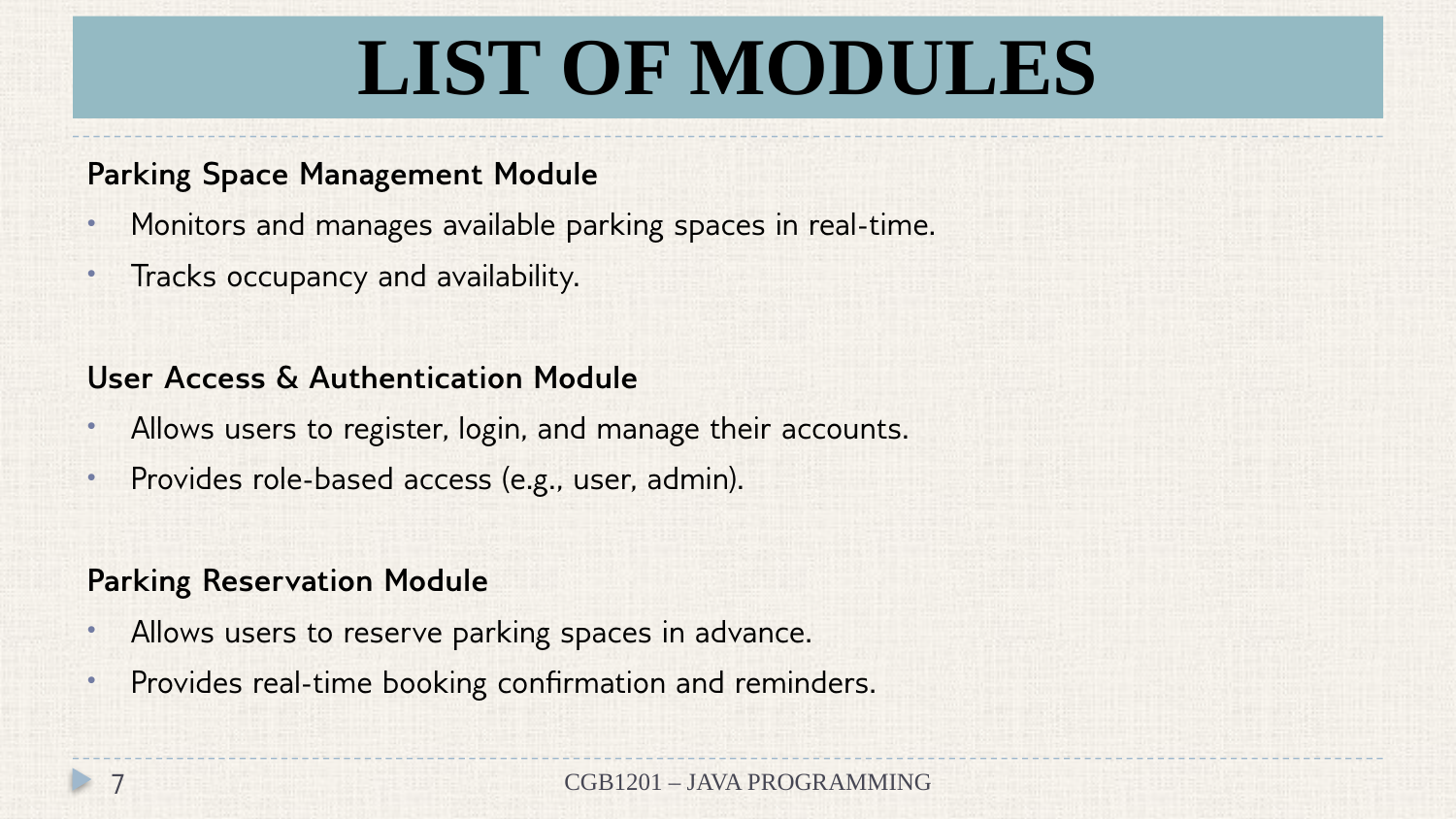

# LIST OF MODULES
Parking Space Management Module
Monitors and manages available parking spaces in real-time.
Tracks occupancy and availability.

User Access & Authentication Module
Allows users to register, login, and manage their accounts.
Provides role-based access (e.g., user, admin).

Parking Reservation Module
Allows users to reserve parking spaces in advance.
Provides real-time booking confirmation and reminders.

7
CGB1201 – JAVA PROGRAMMING